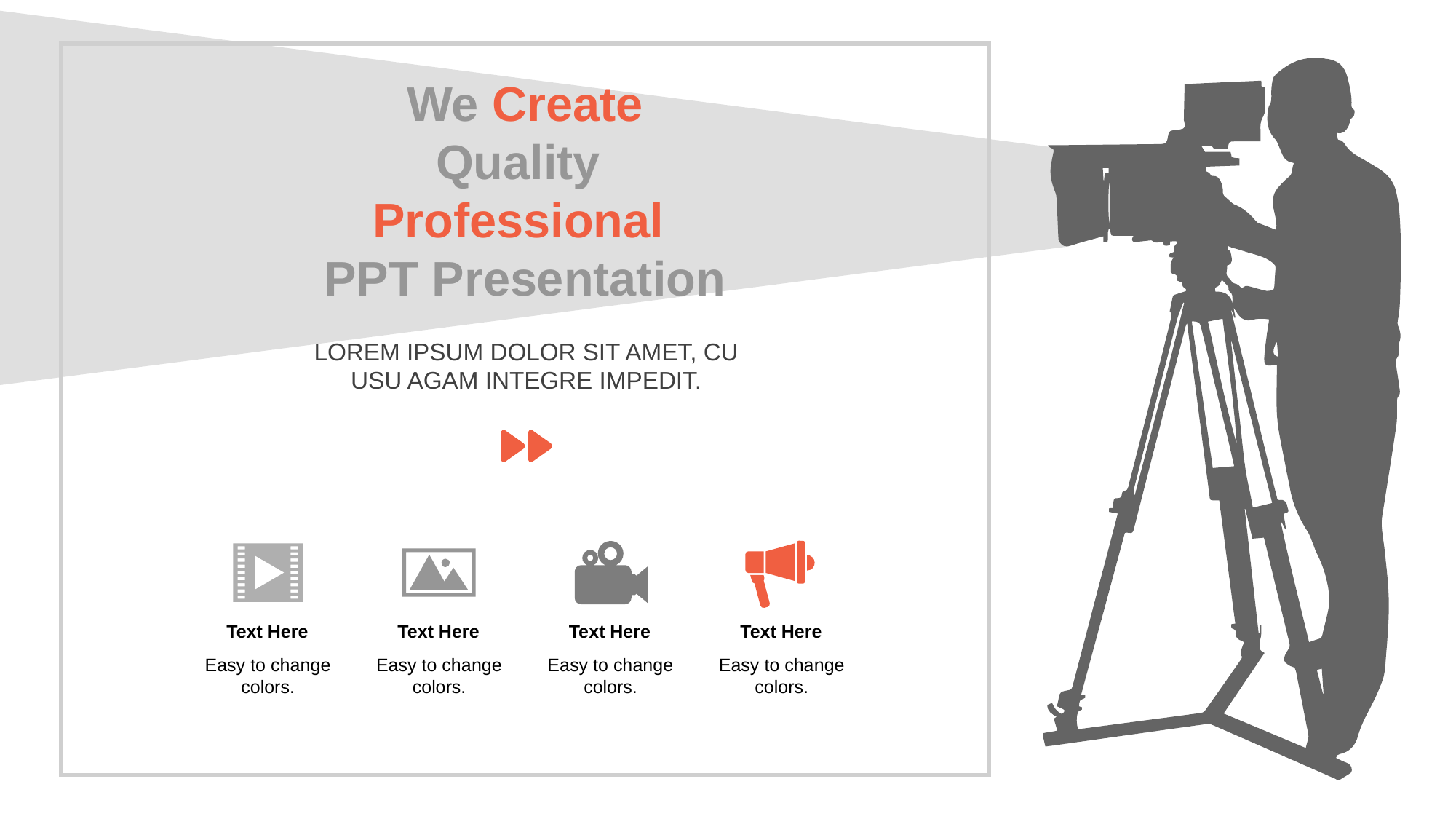

We Create
Quality
Professional
PPT Presentation
LOREM IPSUM DOLOR SIT AMET, CU USU AGAM INTEGRE IMPEDIT.

Text Here
Easy to change colors.
Text Here
Easy to change colors.
Text Here
Easy to change colors.
Text Here
Easy to change colors.